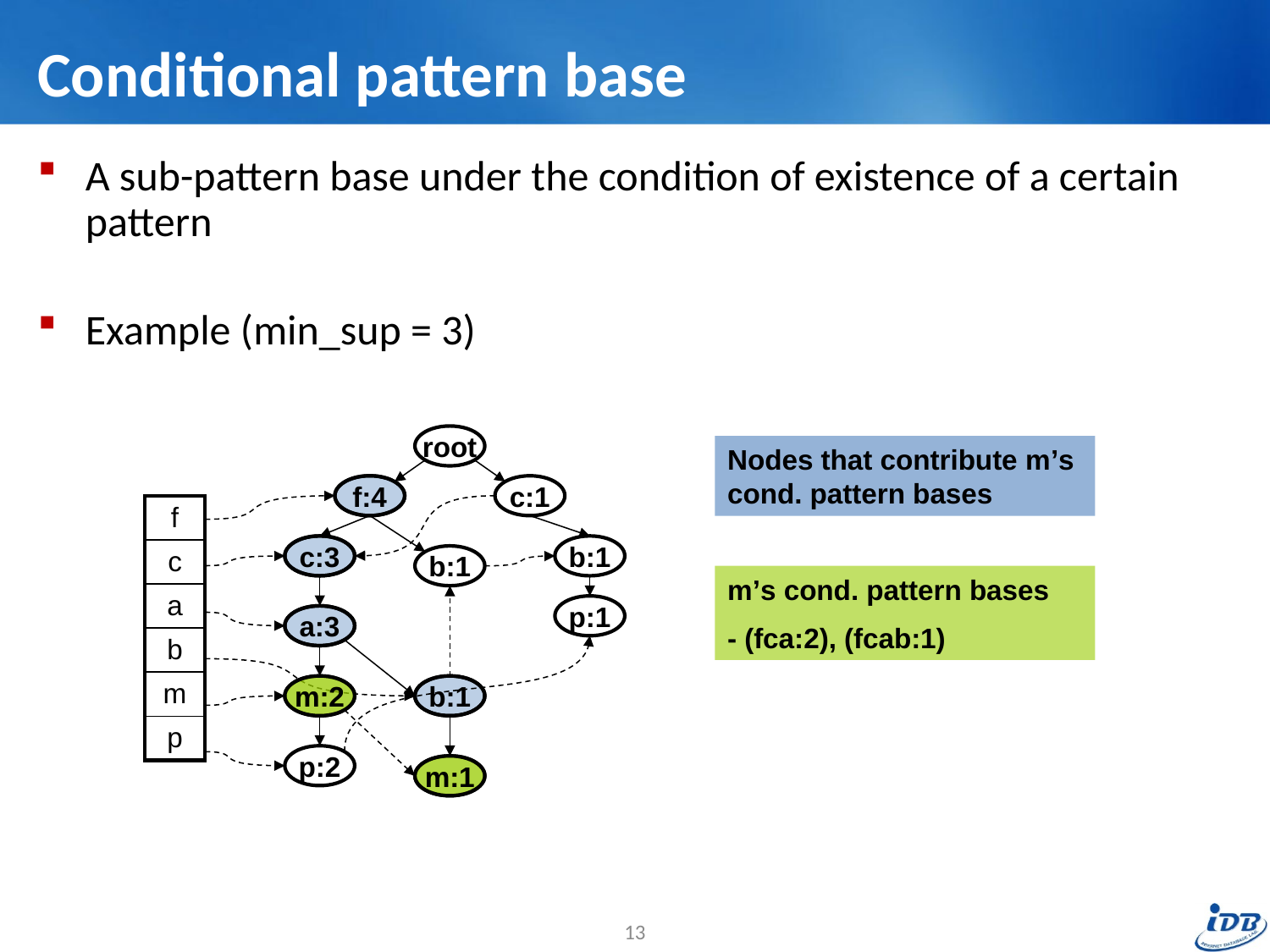

# Conditional pattern base
A sub-pattern base under the condition of existence of a certain pattern

Example (min_sup = 3)

root
Nodes that contribute m’s cond. pattern bases

f:4
c:1
| f |
| --- |
| c |
| a |
| b |
| m |
| p |

c:3
b:1
b:1
m’s cond. pattern bases
- (fca:2), (fcab:1)
p:1

a:3
m:2
m:2

b:1
p:2
m:1
m:1
13